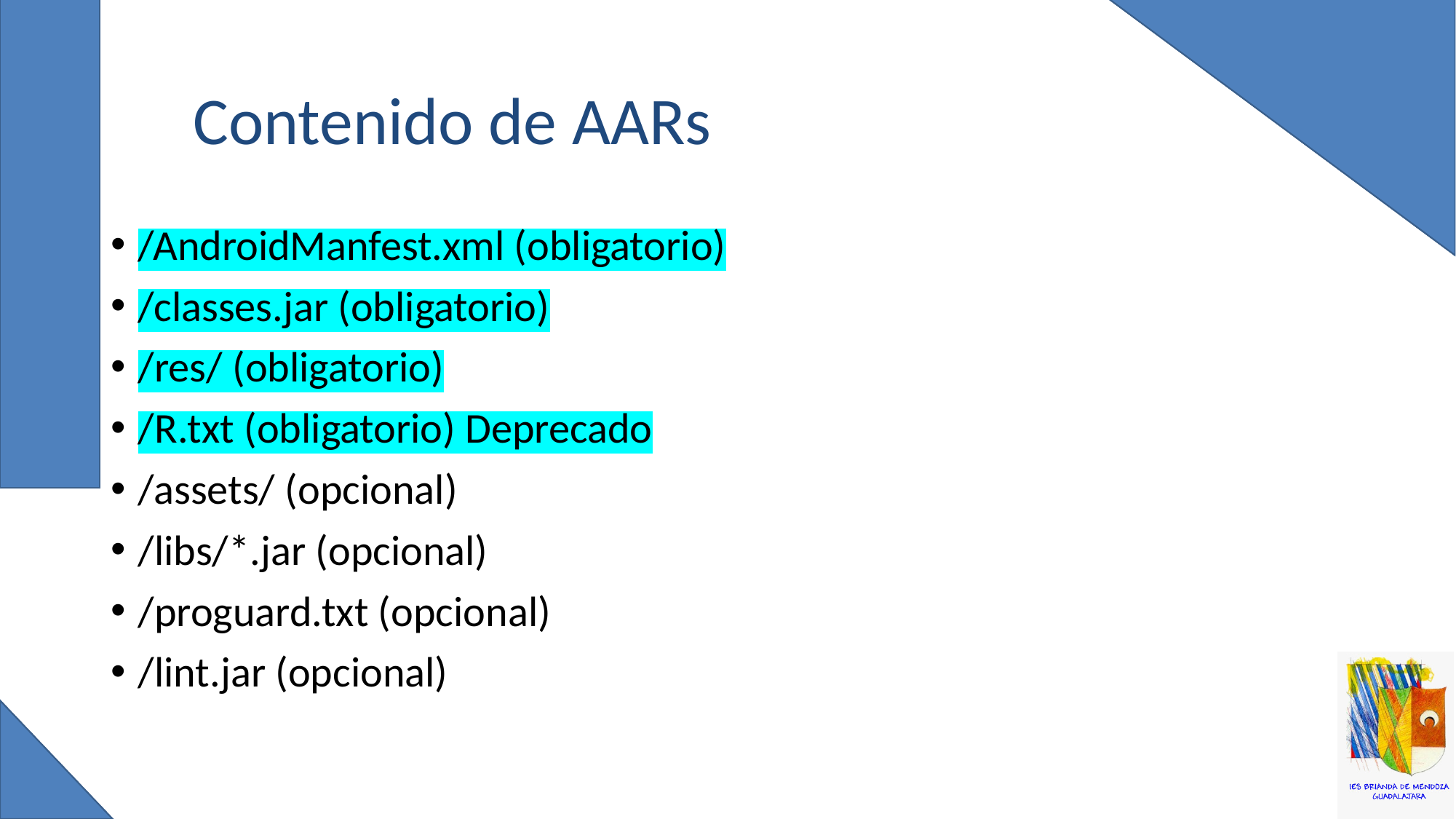

# Contenido de AARs
/AndroidManfest.xml (obligatorio)
/classes.jar (obligatorio)
/res/ (obligatorio)
/R.txt (obligatorio) Deprecado
/assets/ (opcional)
/libs/*.jar (opcional)
/proguard.txt (opcional)
/lint.jar (opcional)